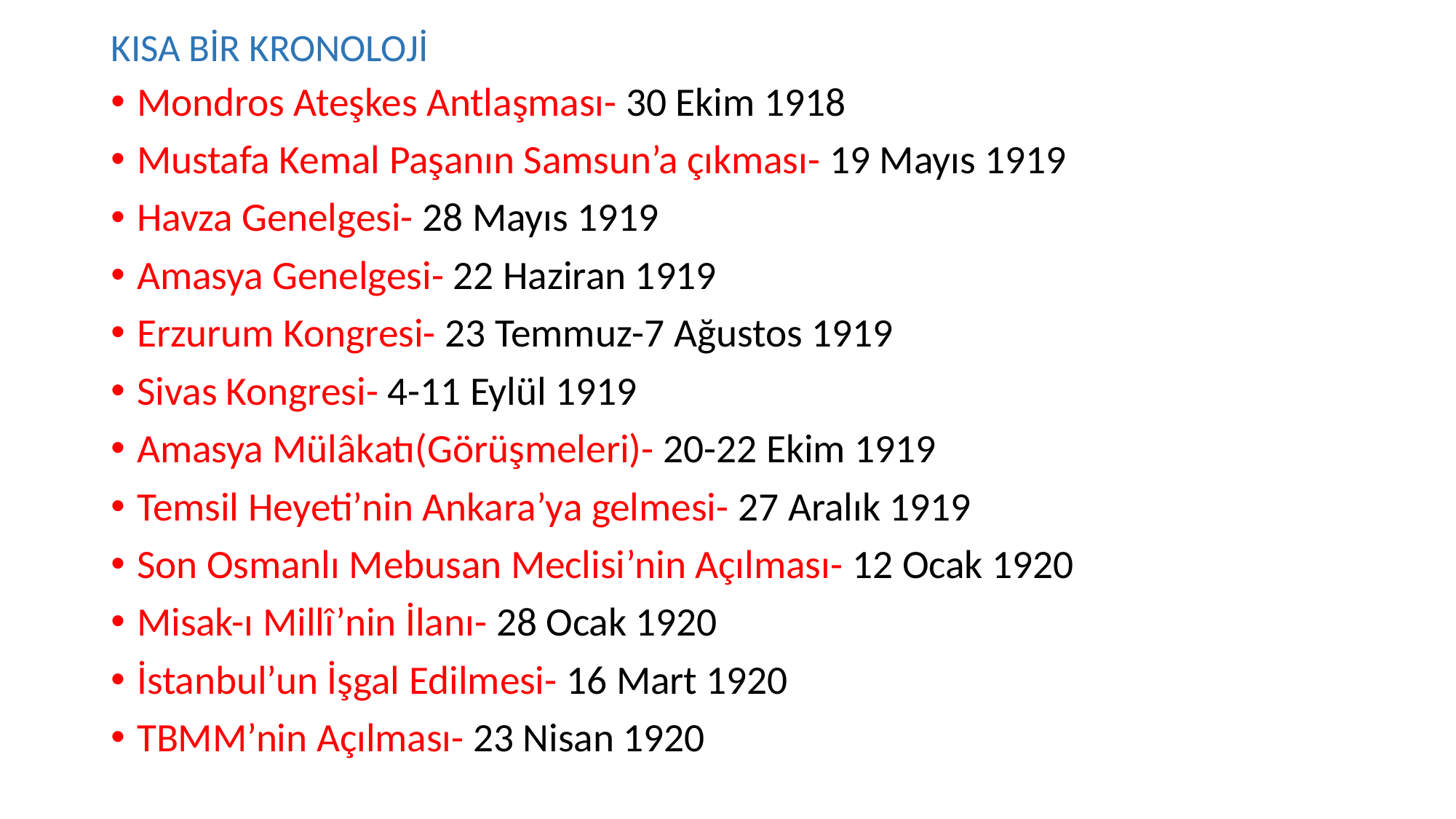

# KISA BİR KRONOLOJİ
Mondros Ateşkes Antlaşması- 30 Ekim 1918
Mustafa Kemal Paşanın Samsun’a çıkması- 19 Mayıs 1919
Havza Genelgesi- 28 Mayıs 1919
Amasya Genelgesi- 22 Haziran 1919
Erzurum Kongresi- 23 Temmuz-7 Ağustos 1919
Sivas Kongresi- 4-11 Eylül 1919
Amasya Mülâkatı(Görüşmeleri)- 20-22 Ekim 1919
Temsil Heyeti’nin Ankara’ya gelmesi- 27 Aralık 1919
Son Osmanlı Mebusan Meclisi’nin Açılması- 12 Ocak 1920
Misak-ı Millî’nin İlanı- 28 Ocak 1920
İstanbul’un İşgal Edilmesi- 16 Mart 1920
TBMM’nin Açılması- 23 Nisan 1920